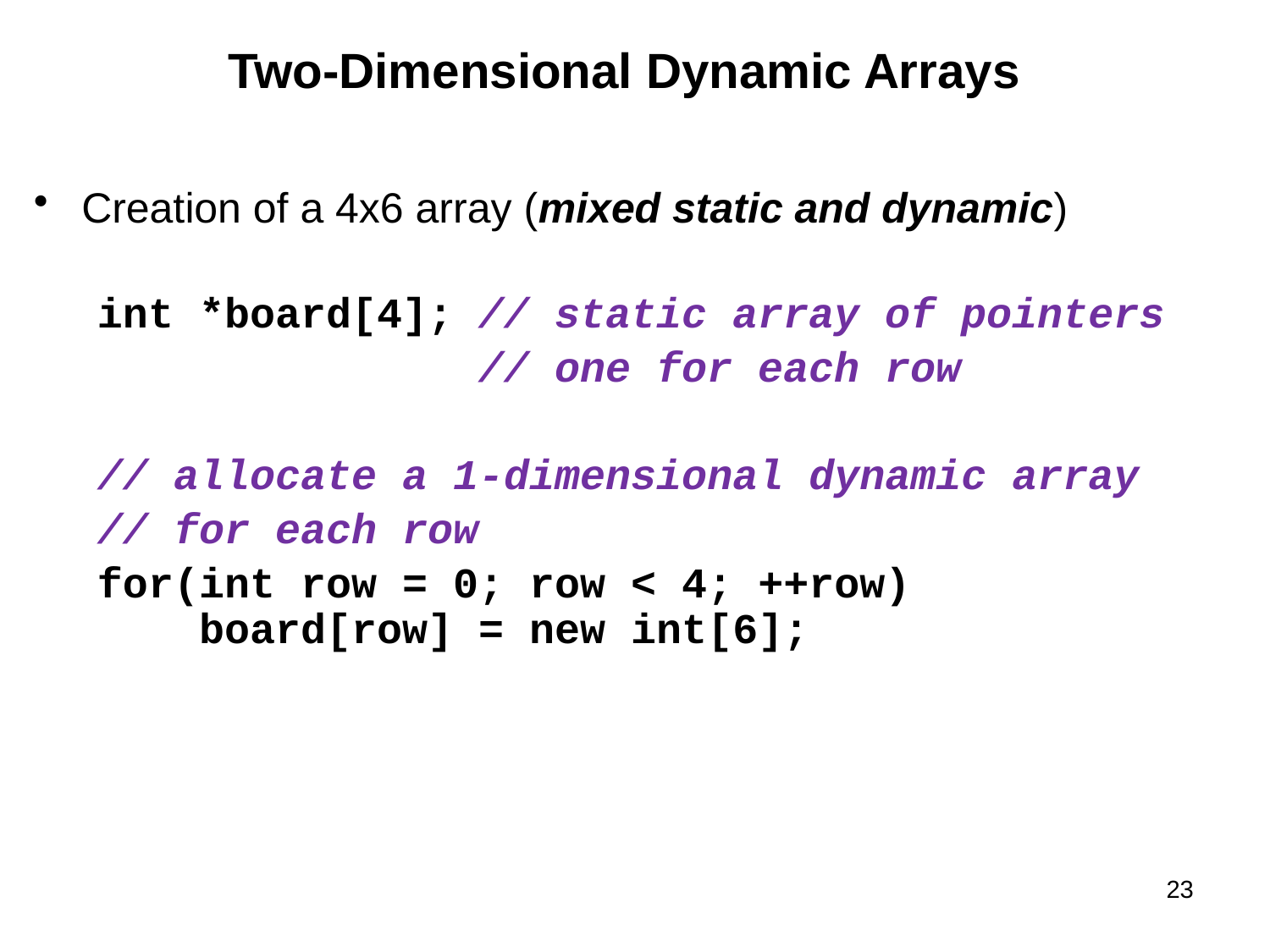

# Two-Dimensional Dynamic Arrays
Creation of a 4x6 array (mixed static and dynamic)
int *board[4]; // static array of pointers
               // one for each row

// allocate a 1-dimensional dynamic array
// for each row
for(int row = 0; row < 4; ++row)
    board[row] = new int[6];
23